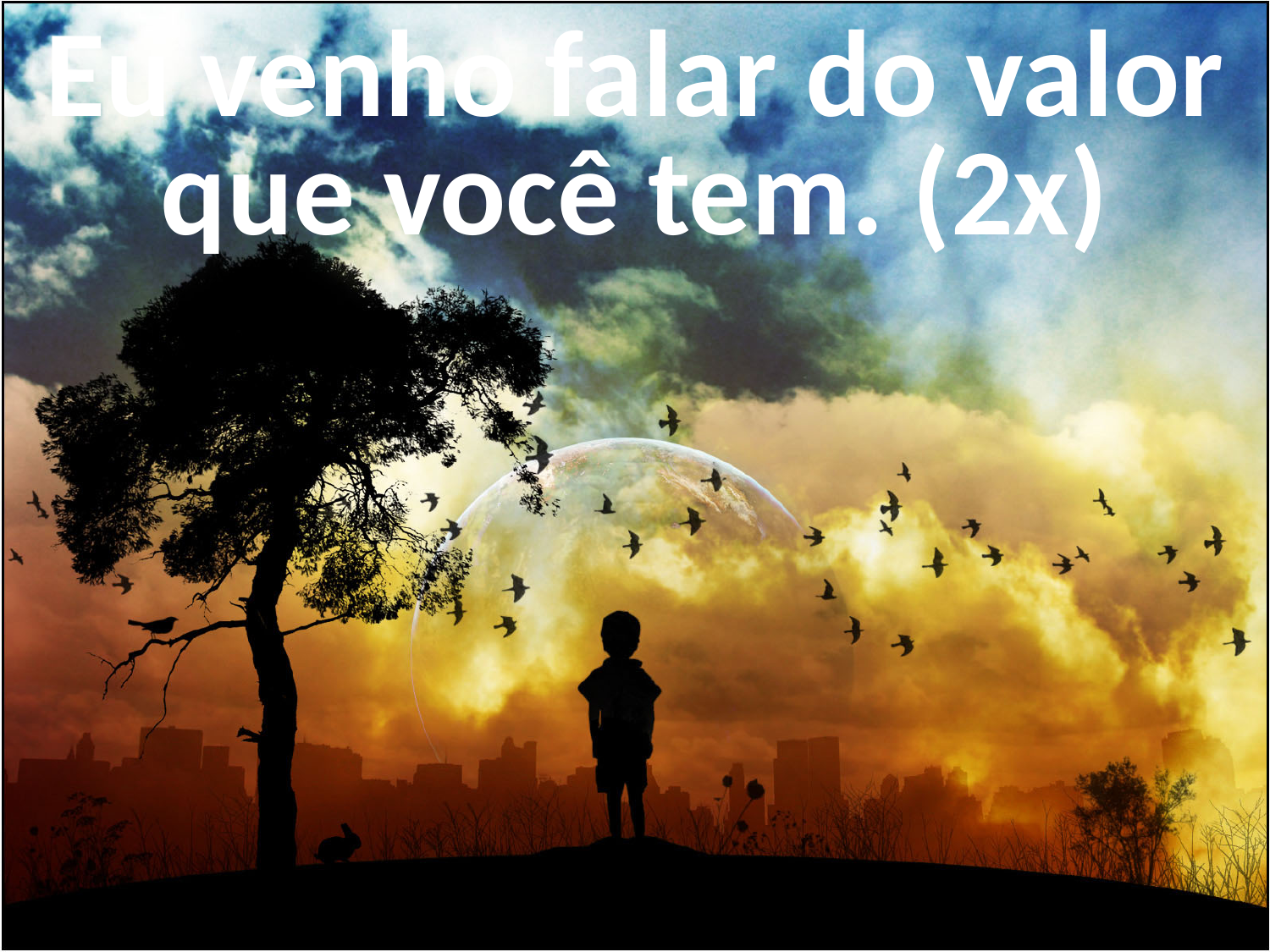

Eu venho falar do valor que você tem. (2x)